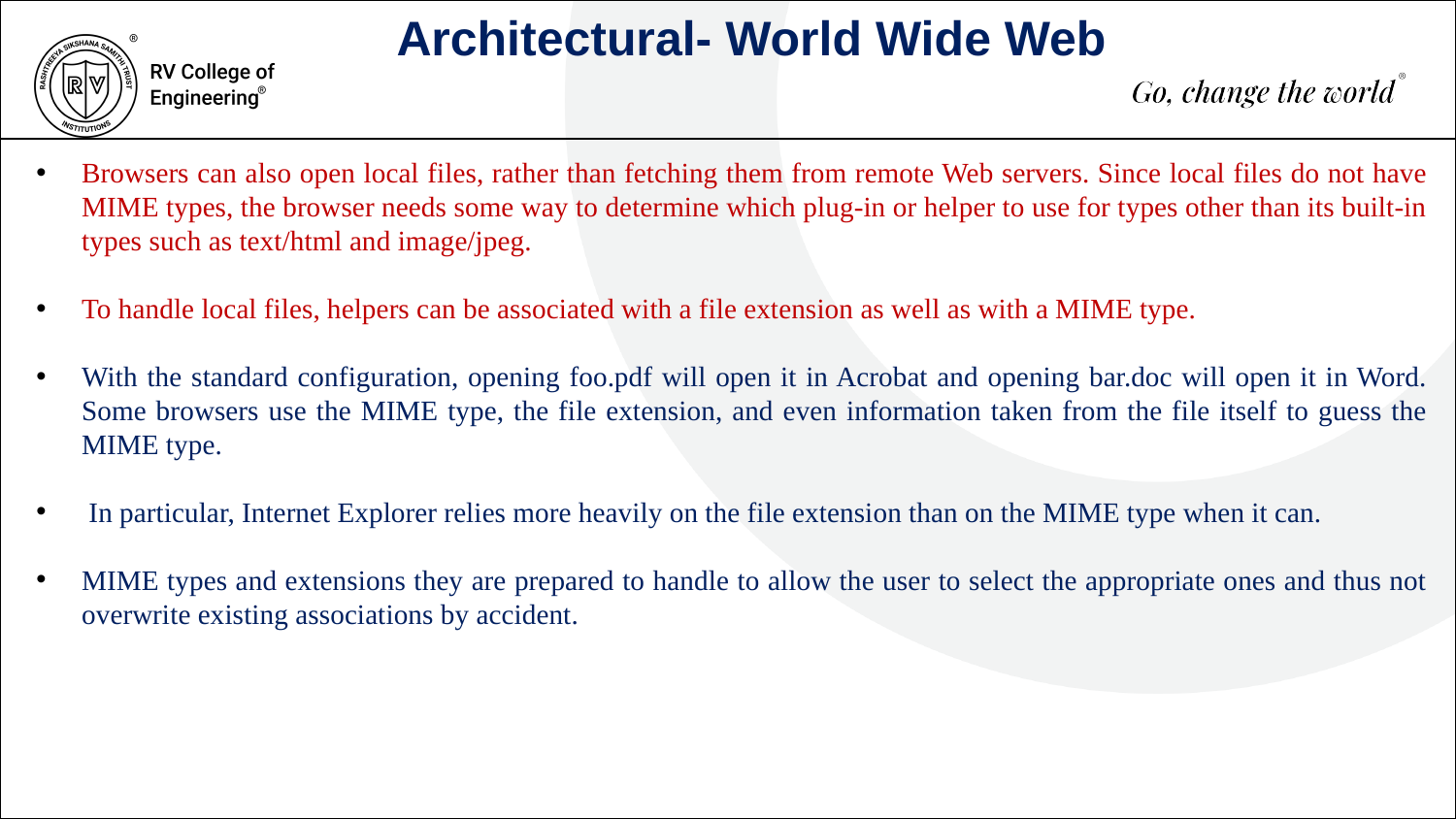

Architectural- World Wide Web

Browsers can also open local files, rather than fetching them from remote Web servers. Since local files do not have MIME types, the browser needs some way to determine which plug-in or helper to use for types other than its built-in types such as text/html and image/jpeg.

To handle local files, helpers can be associated with a file extension as well as with a MIME type.

With the standard configuration, opening foo.pdf will open it in Acrobat and opening bar.doc will open it in Word. Some browsers use the MIME type, the file extension, and even information taken from the file itself to guess the MIME type.

 In particular, Internet Explorer relies more heavily on the file extension than on the MIME type when it can.

MIME types and extensions they are prepared to handle to allow the user to select the appropriate ones and thus not overwrite existing associations by accident.